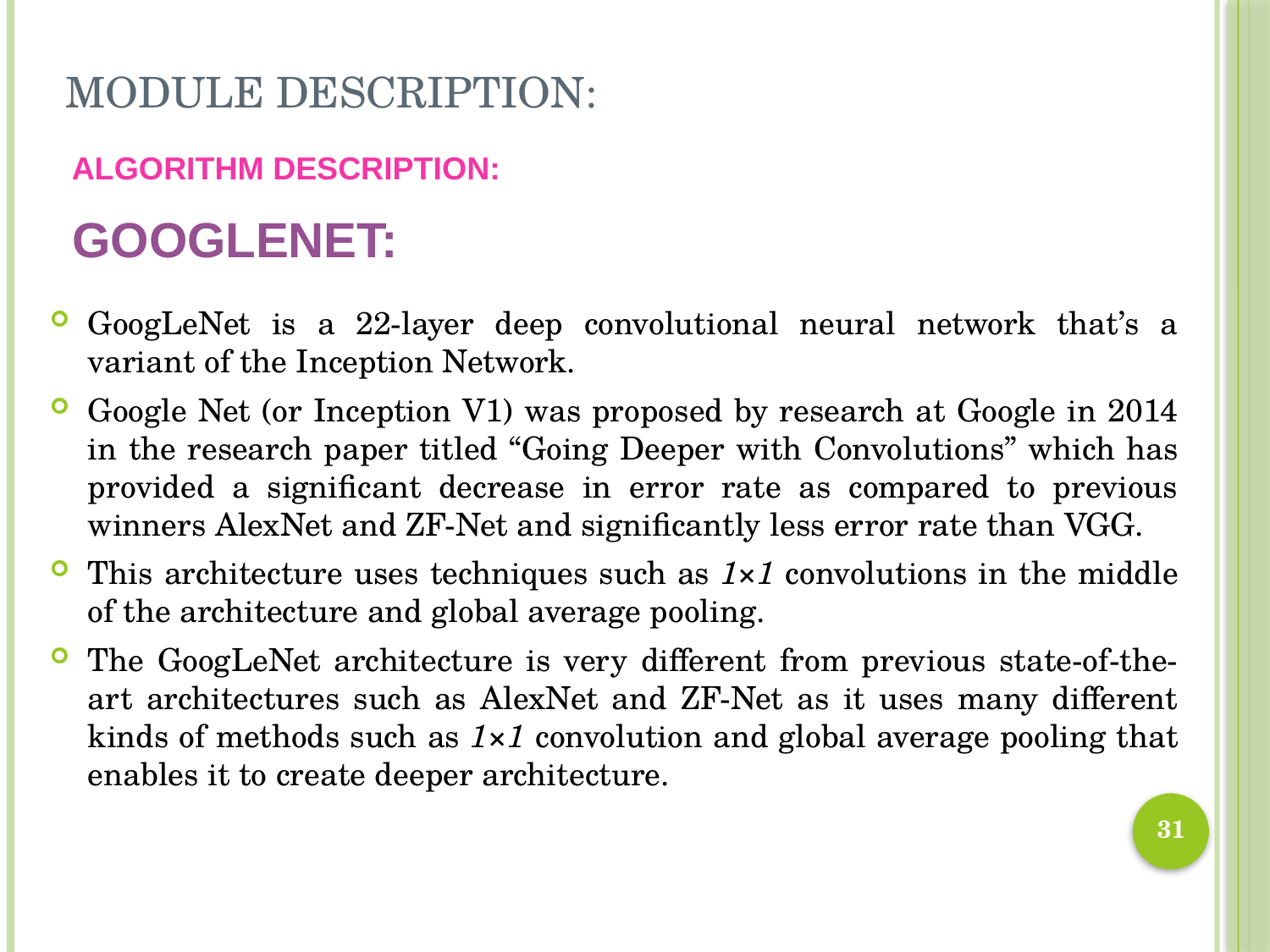

MODULE DESCRIPTION:
# ALGORITHM DESCRIPTION:
GoogLeNet:
GoogLeNet is a 22-layer deep convolutional neural network that’s a variant of the Inception Network.
Google Net (or Inception V1) was proposed by research at Google in 2014 in the research paper titled “Going Deeper with Convolutions” which has provided a significant decrease in error rate as compared to previous winners AlexNet and ZF-Net and significantly less error rate than VGG.
This architecture uses techniques such as 1×1 convolutions in the middle of the architecture and global average pooling.
The GoogLeNet architecture is very different from previous state-of-the-art architectures such as AlexNet and ZF-Net as it uses many different kinds of methods such as 1×1 convolution and global average pooling that enables it to create deeper architecture.

31